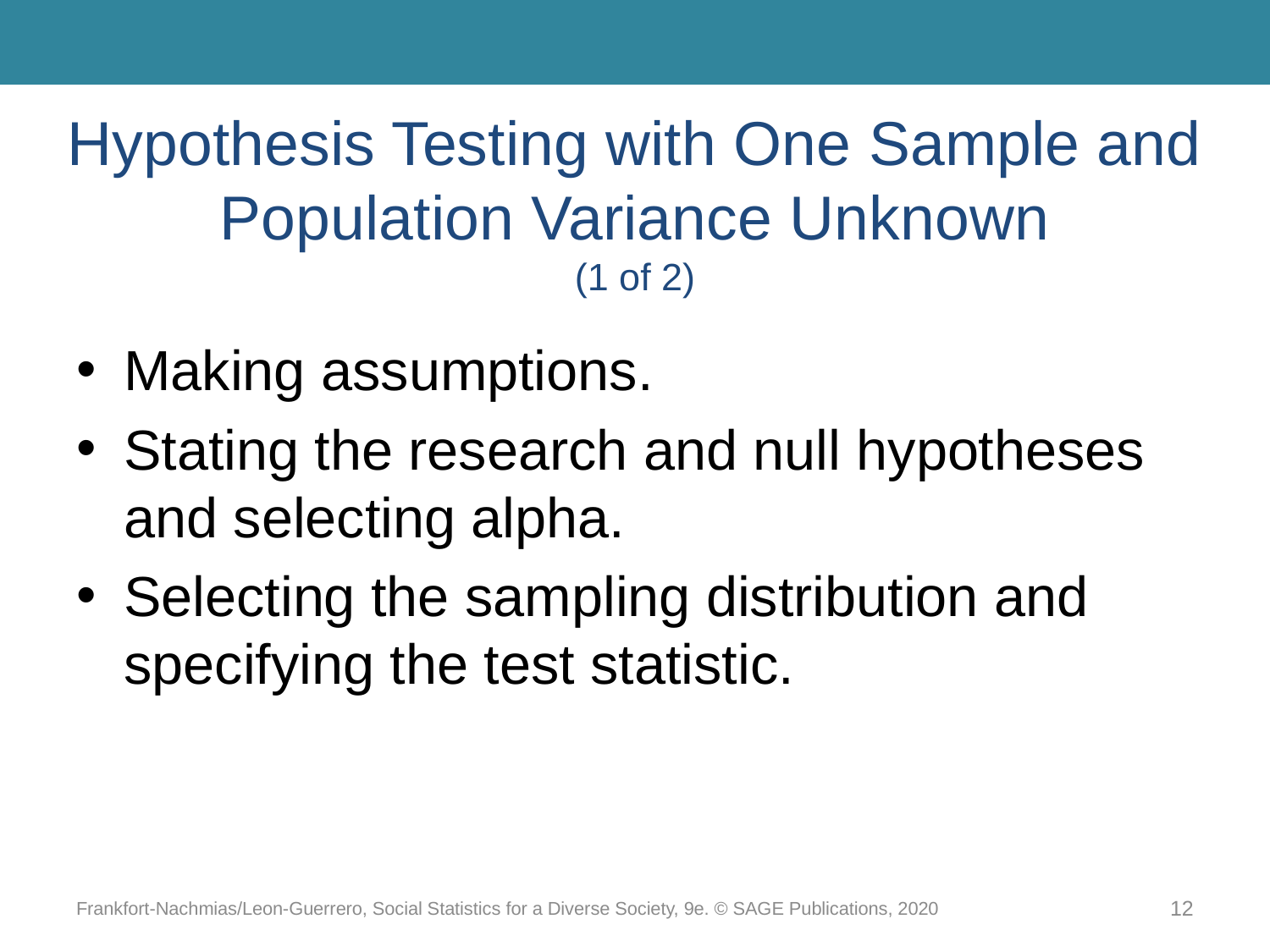

# Hypothesis Testing with One Sample and Population Variance Unknown (1 of 2)
Making assumptions.
Stating the research and null hypotheses and selecting alpha.
Selecting the sampling distribution and specifying the test statistic.

Frankfort-Nachmias/Leon-Guerrero, Social Statistics for a Diverse Society, 9e. © SAGE Publications, 2020
12